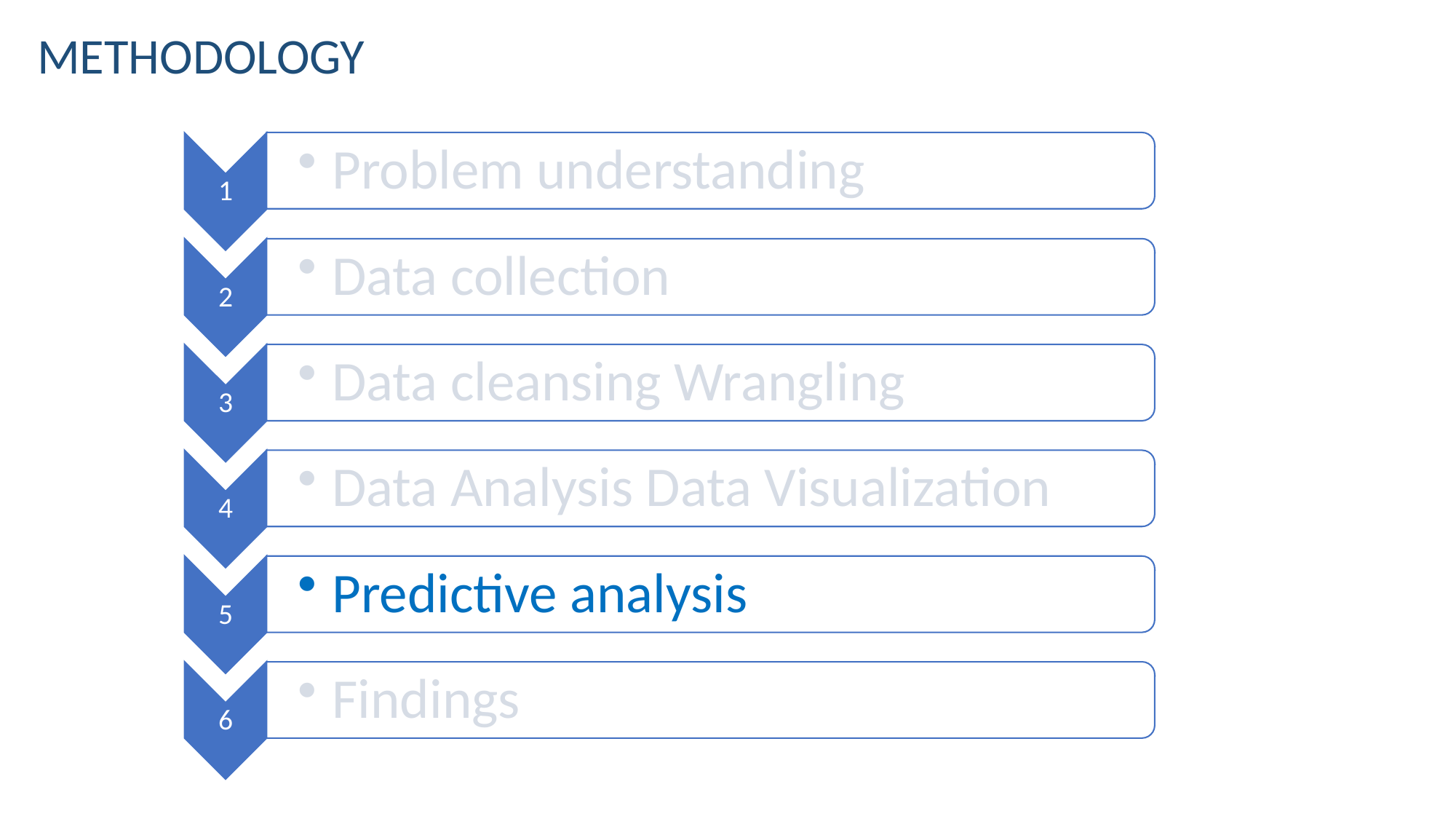

# METHODOLOGY
1
Problem understanding
2
Data collection
3
Data cleansing Wrangling
4
Data Analysis Data Visualization
5
Predictive analysis
6
Findings